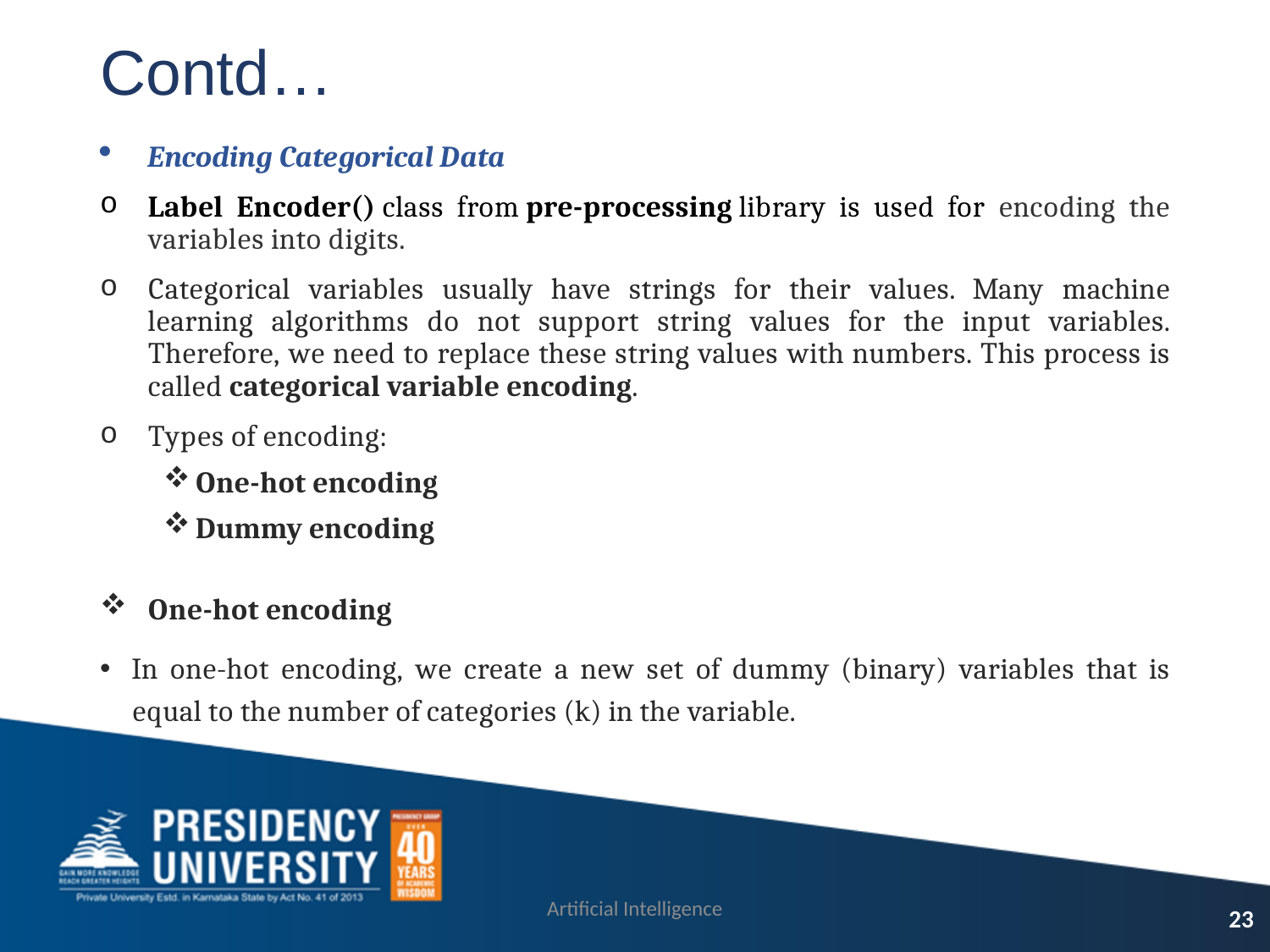

# Contd…
Encoding Categorical Data
Label Encoder() class from pre-processing library is used for encoding the variables into digits.
Categorical variables usually have strings for their values. Many machine learning algorithms do not support string values for the input variables. Therefore, we need to replace these string values with numbers. This process is called categorical variable encoding.
Types of encoding:
One-hot encoding
Dummy encoding

One-hot encoding
In one-hot encoding, we create a new set of dummy (binary) variables that is equal to the number of categories (k) in the variable.

Artificial Intelligence
23